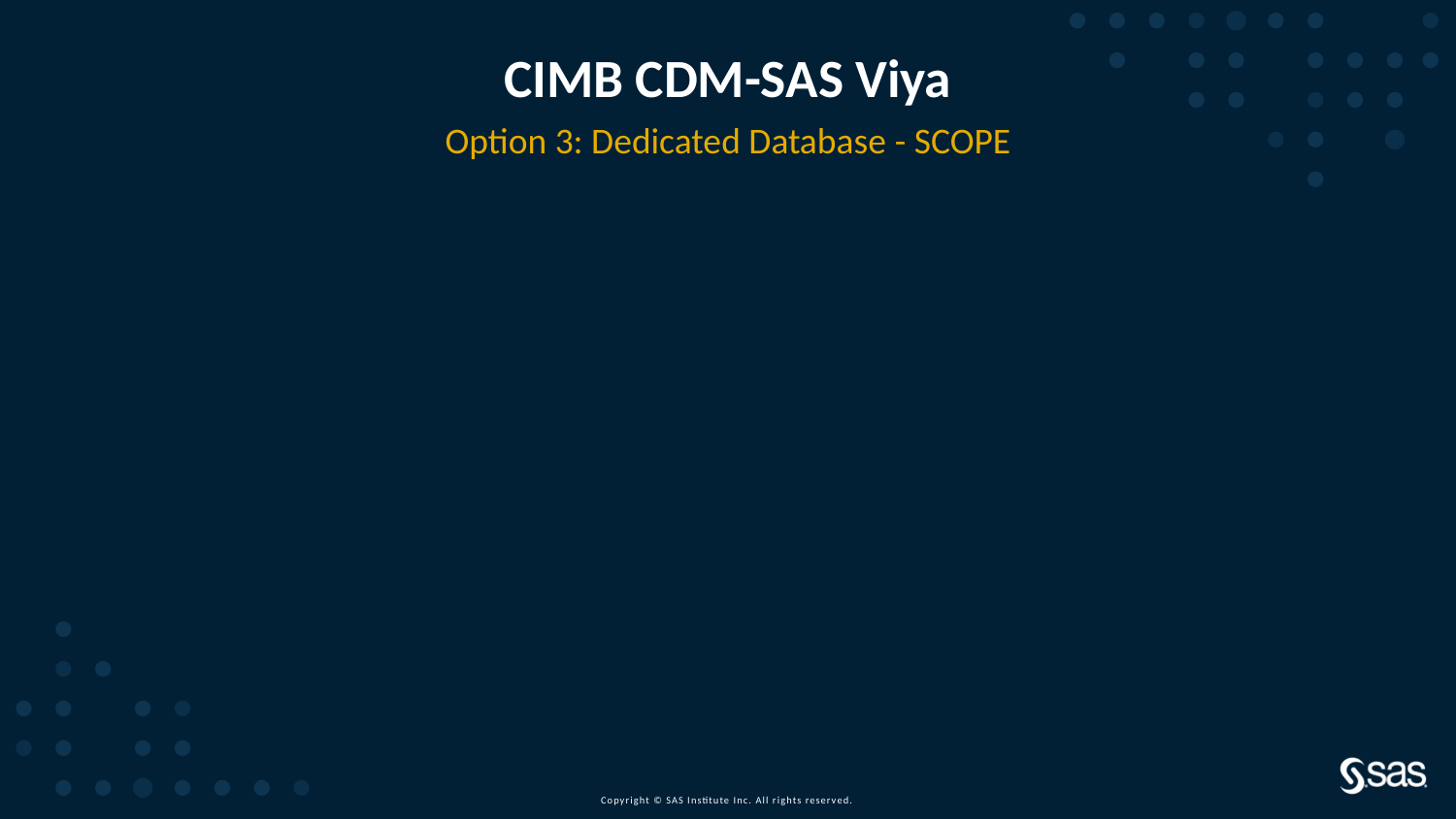

# CIMB CDM-SAS Viya
Option 3: Dedicated Database - SCOPE